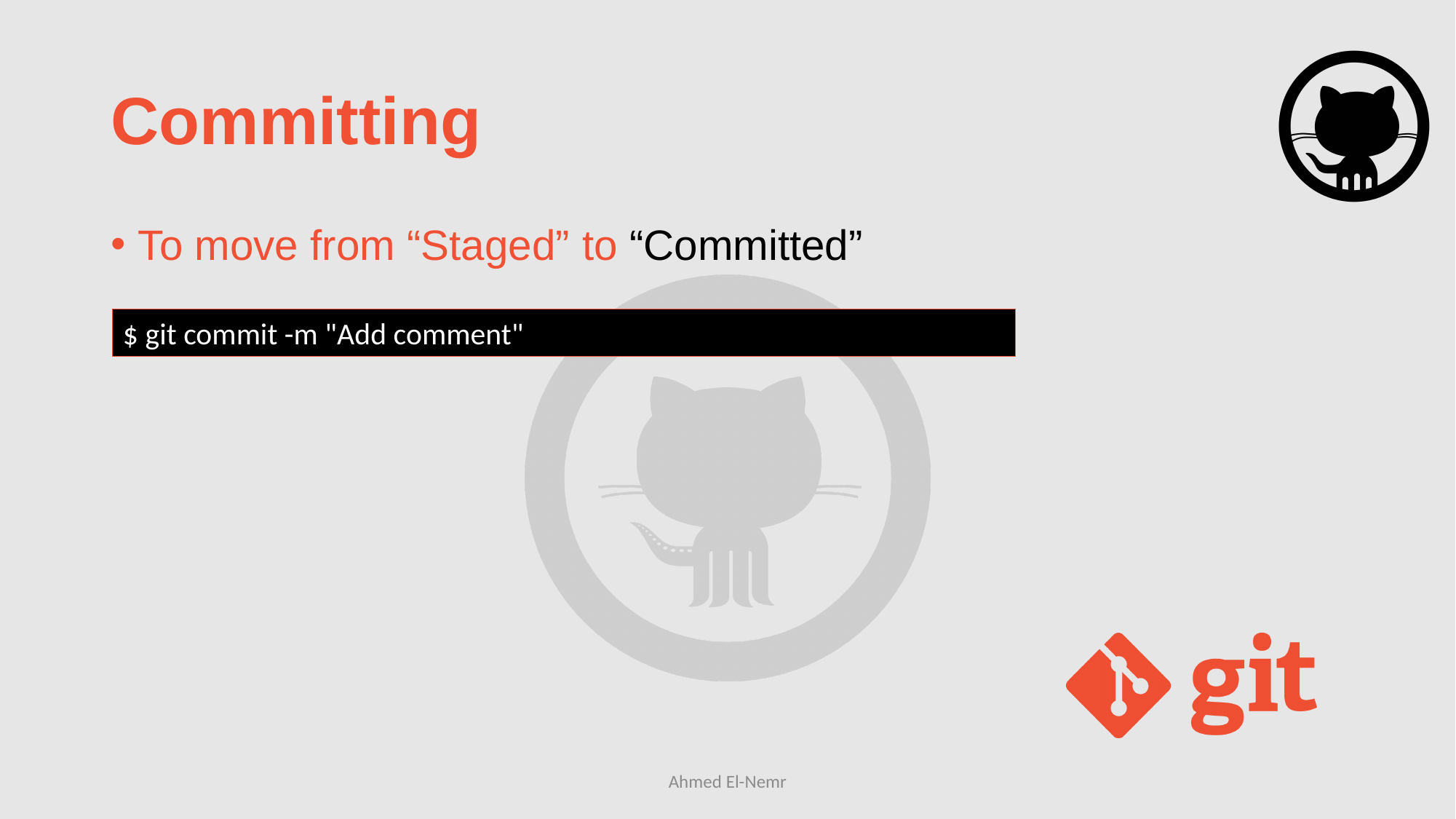

# Committing
To move from “Staged” to “Committed”
$ git commit -m "Add comment"
Ahmed El-Nemr